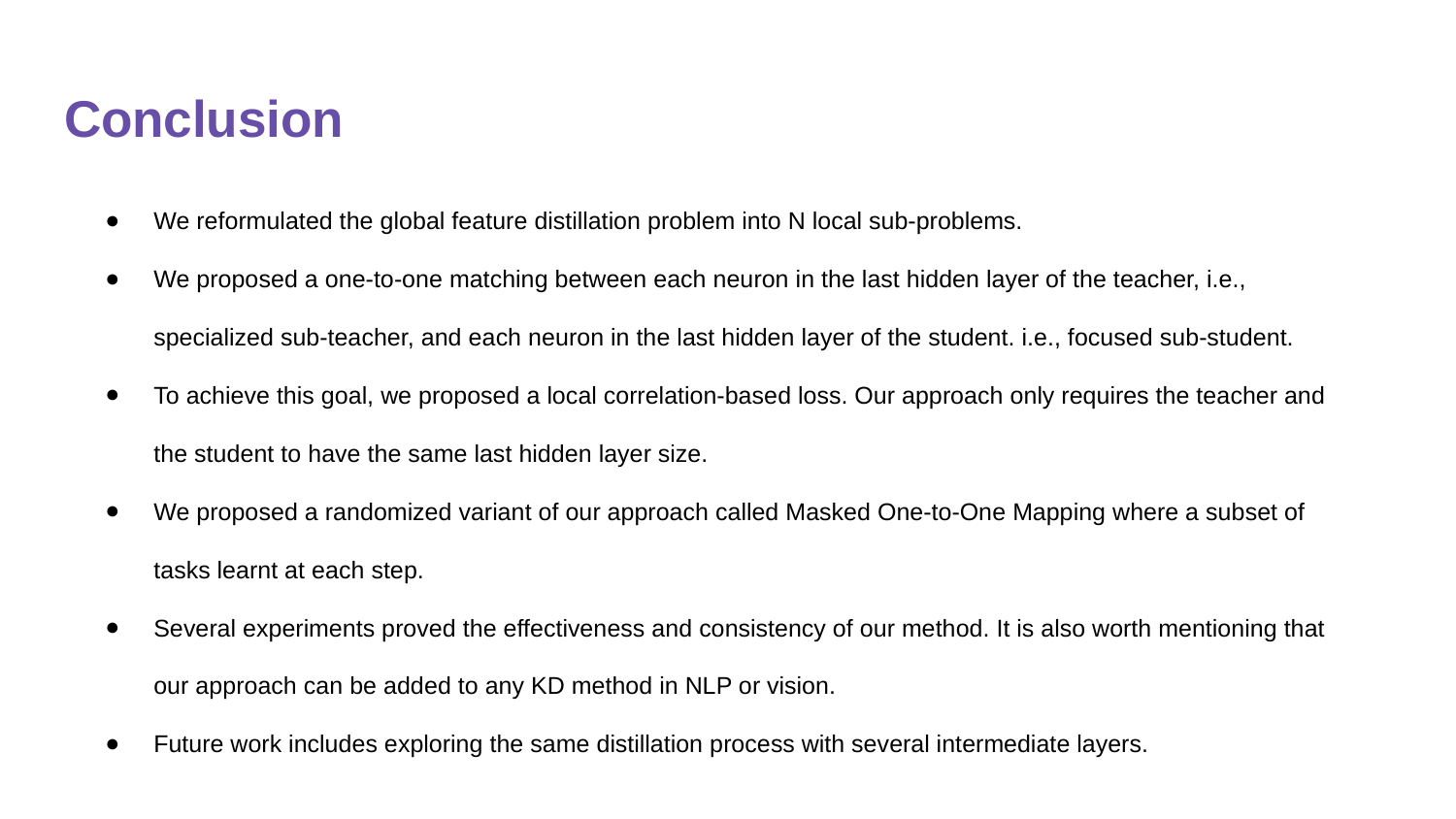

# Conclusion
We reformulated the global feature distillation problem into N local sub-problems.
We proposed a one-to-one matching between each neuron in the last hidden layer of the teacher, i.e., specialized sub-teacher, and each neuron in the last hidden layer of the student. i.e., focused sub-student.
To achieve this goal, we proposed a local correlation-based loss. Our approach only requires the teacher and the student to have the same last hidden layer size.
We proposed a randomized variant of our approach called Masked One-to-One Mapping where a subset of tasks learnt at each step.
Several experiments proved the effectiveness and consistency of our method. It is also worth mentioning that our approach can be added to any KD method in NLP or vision.
Future work includes exploring the same distillation process with several intermediate layers.